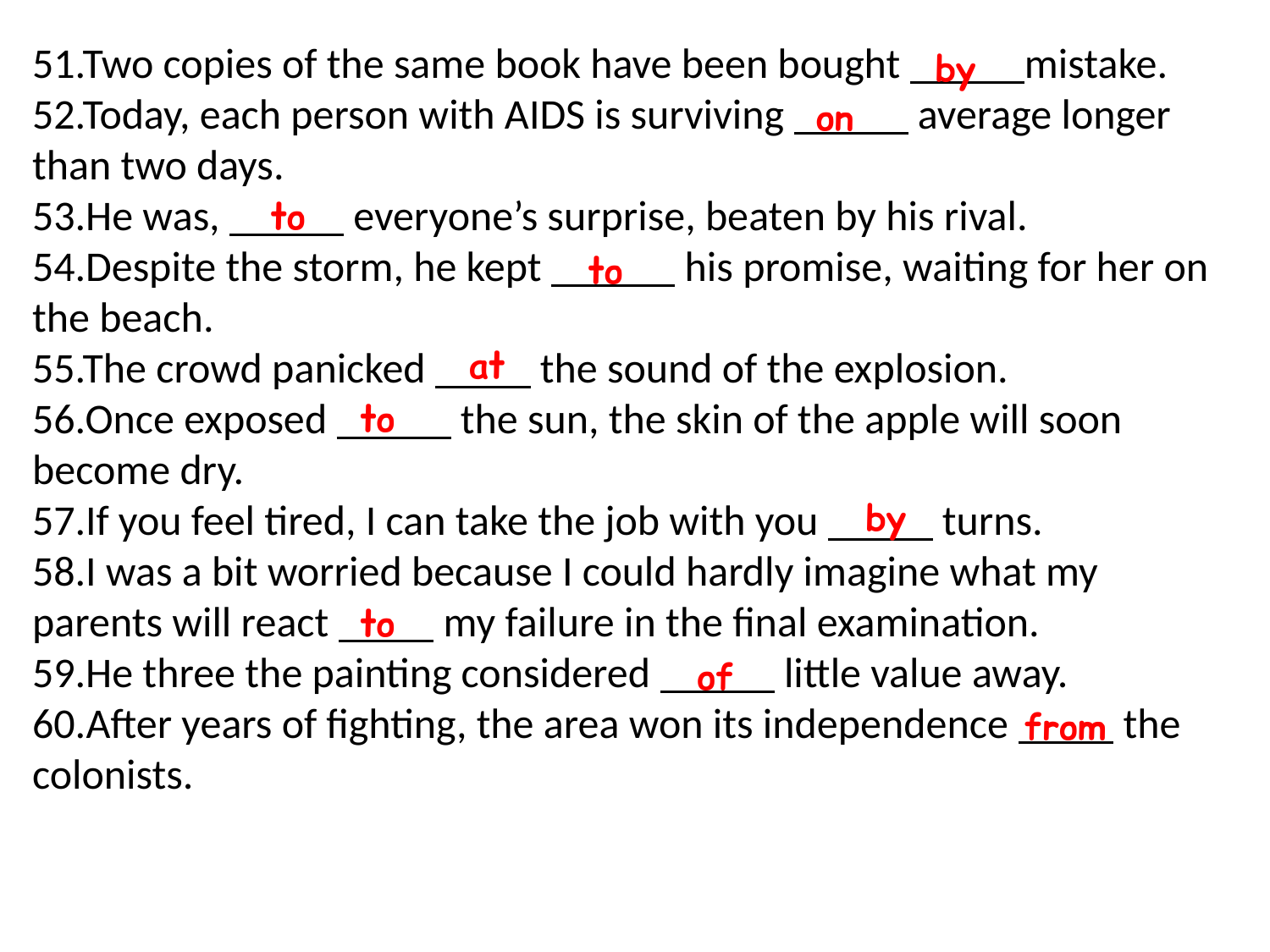

51.Two copies of the same book have been bought             mistake.
52.Today, each person with AIDS is surviving              average longer than two days.
53.He was,              everyone’s surprise, beaten by his rival.
54.Despite the storm, he kept               his promise, waiting for her on the beach.
55.The crowd panicked            the sound of the explosion.
56.Once exposed              the sun, the skin of the apple will soon become dry.
57.If you feel tired, I can take the job with you             turns.
58.I was a bit worried because I could hardly imagine what my parents will react            my failure in the final examination.
59.He three the painting considered              little value away.
60.After years of fighting, the area won its independence            the colonists.
by
on
to
to
at
to
by
to
of
from